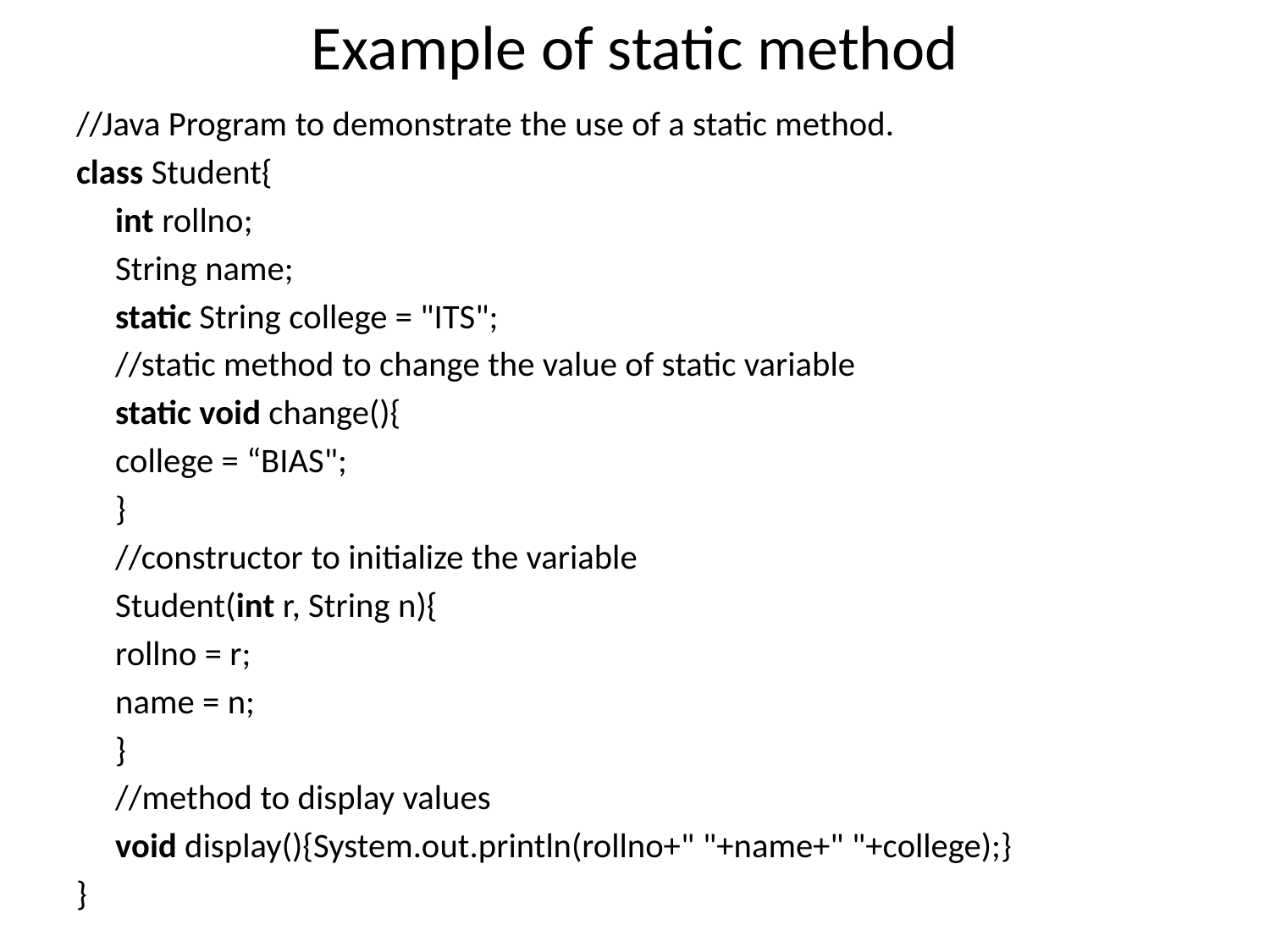

# Example of static method
//Java Program to demonstrate the use of a static method.
class Student{
     int rollno;
     String name;
     static String college = "ITS";
     //static method to change the value of static variable
     static void change(){
     college = “BIAS";
     }
     //constructor to initialize the variable
     Student(int r, String n){
     rollno = r;
     name = n;
     }
     //method to display values
     void display(){System.out.println(rollno+" "+name+" "+college);}
}